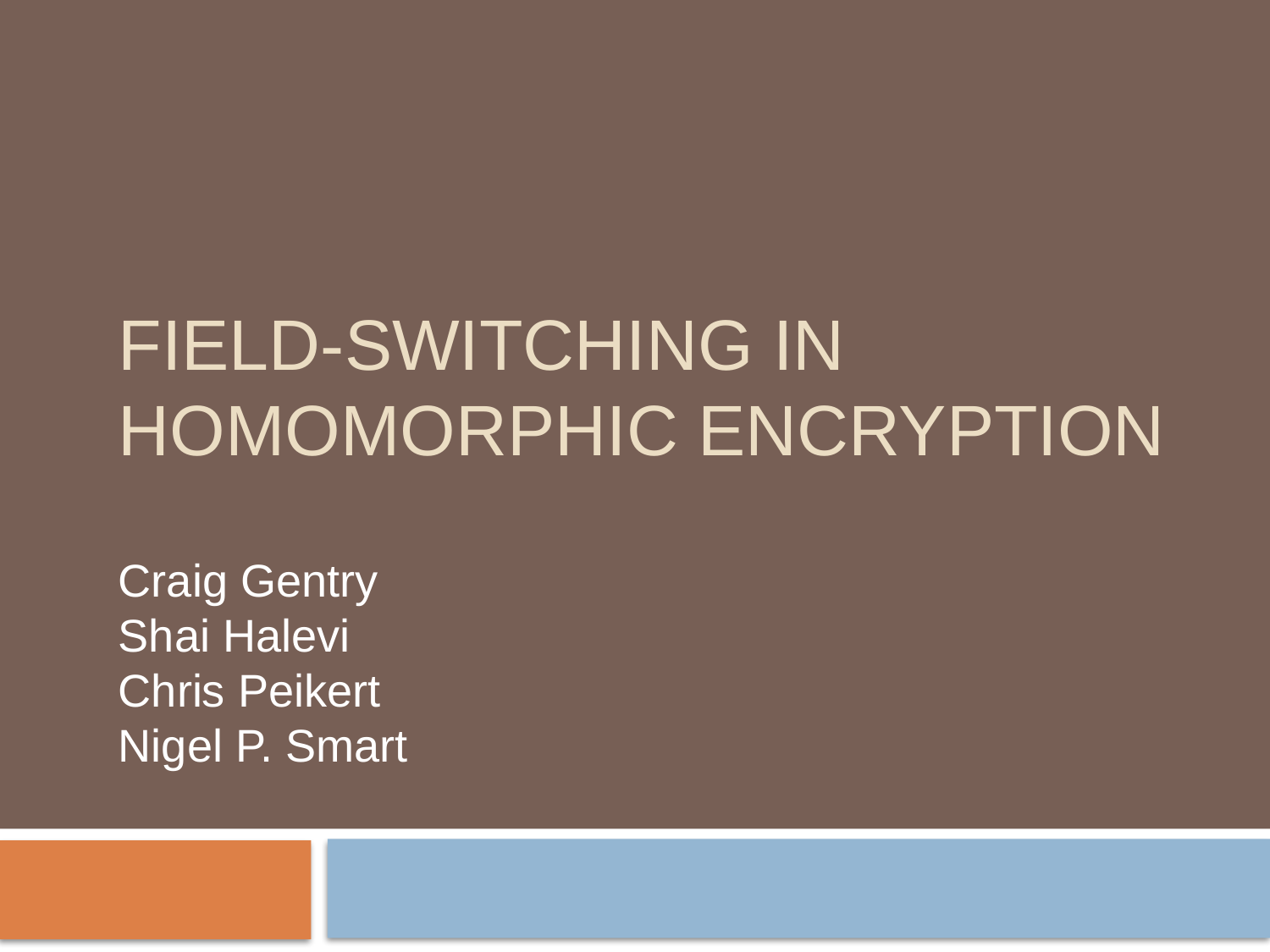

# Field-Switching in Homomorphic Encryption
Craig Gentry
Shai Halevi
Chris Peikert
Nigel P. Smart